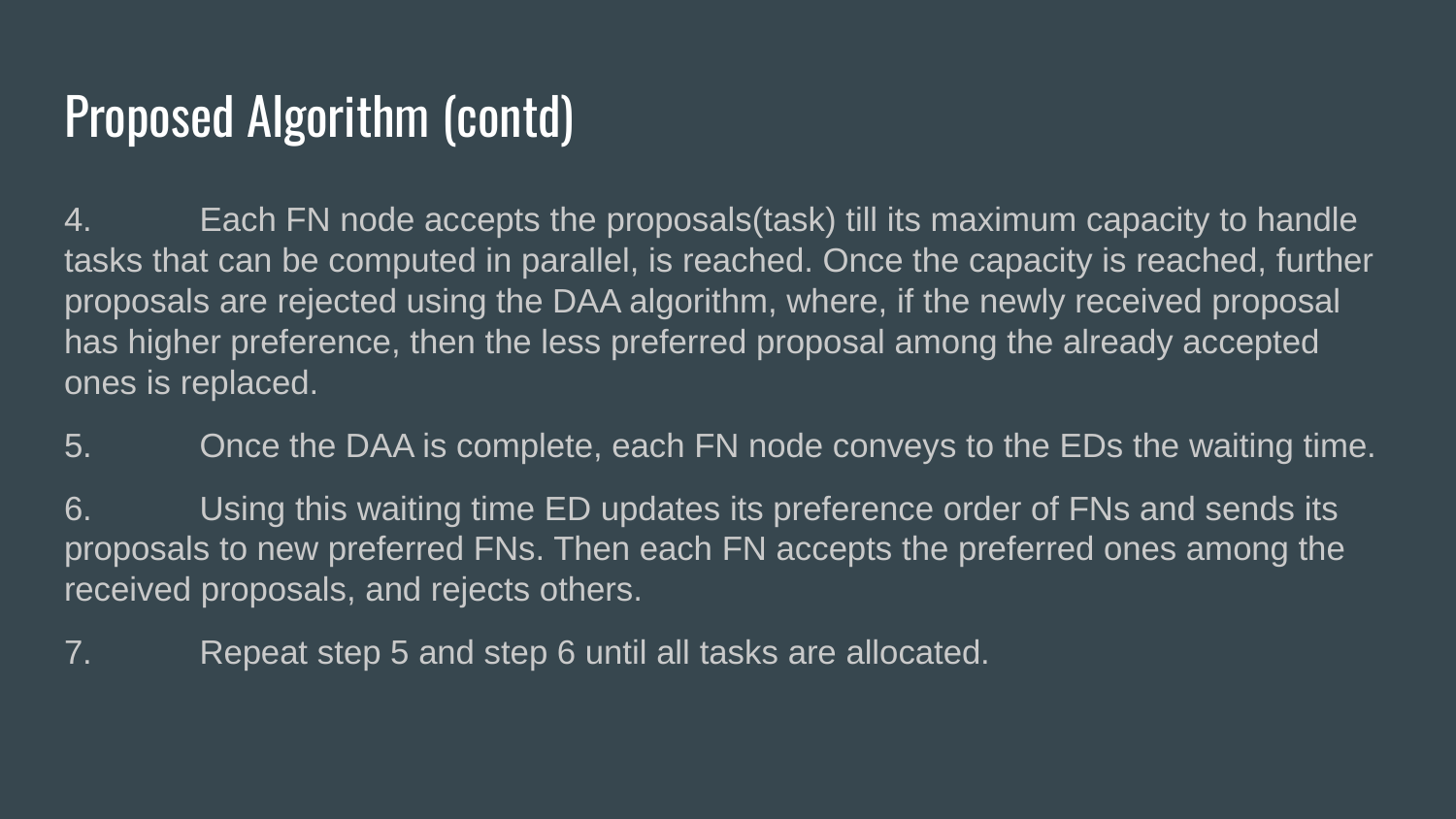

# Proposed Algorithm (contd)
4.	Each FN node accepts the proposals(task) till its maximum capacity to handle tasks that can be computed in parallel, is reached. Once the capacity is reached, further proposals are rejected using the DAA algorithm, where, if the newly received proposal has higher preference, then the less preferred proposal among the already accepted ones is replaced.
5.	Once the DAA is complete, each FN node conveys to the EDs the waiting time.
6. 	Using this waiting time ED updates its preference order of FNs and sends its proposals to new preferred FNs. Then each FN accepts the preferred ones among the received proposals, and rejects others.
7.	Repeat step 5 and step 6 until all tasks are allocated.